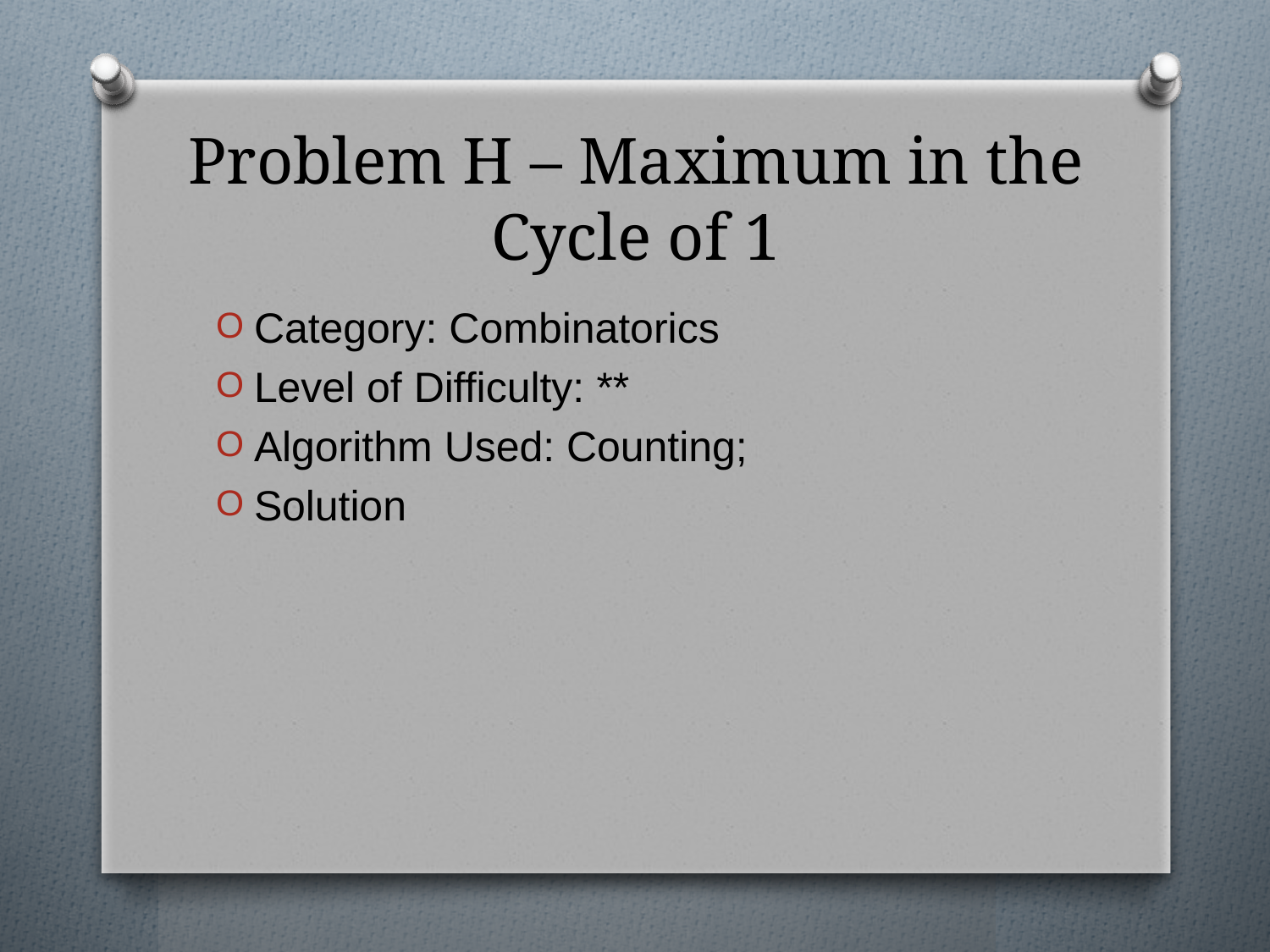

# Problem H – Maximum in the Cycle of 1
Category: Combinatorics
Level of Difficulty: **
Algorithm Used: Counting;
Solution